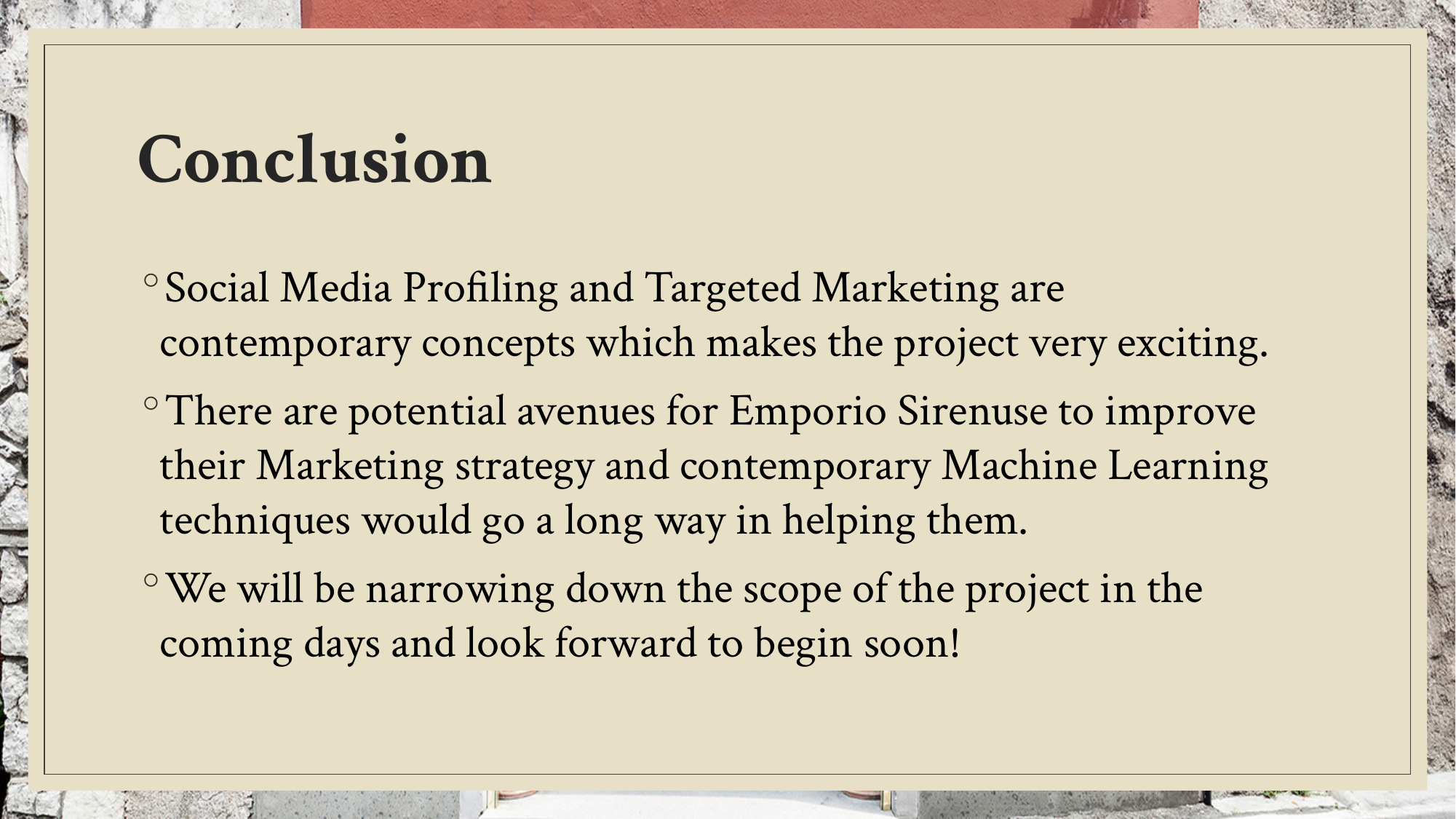

# Conclusion
Social Media Profiling and Targeted Marketing are contemporary concepts which makes the project very exciting.
There are potential avenues for Emporio Sirenuse to improve their Marketing strategy and contemporary Machine Learning techniques would go a long way in helping them.
We will be narrowing down the scope of the project in the coming days and look forward to begin soon!